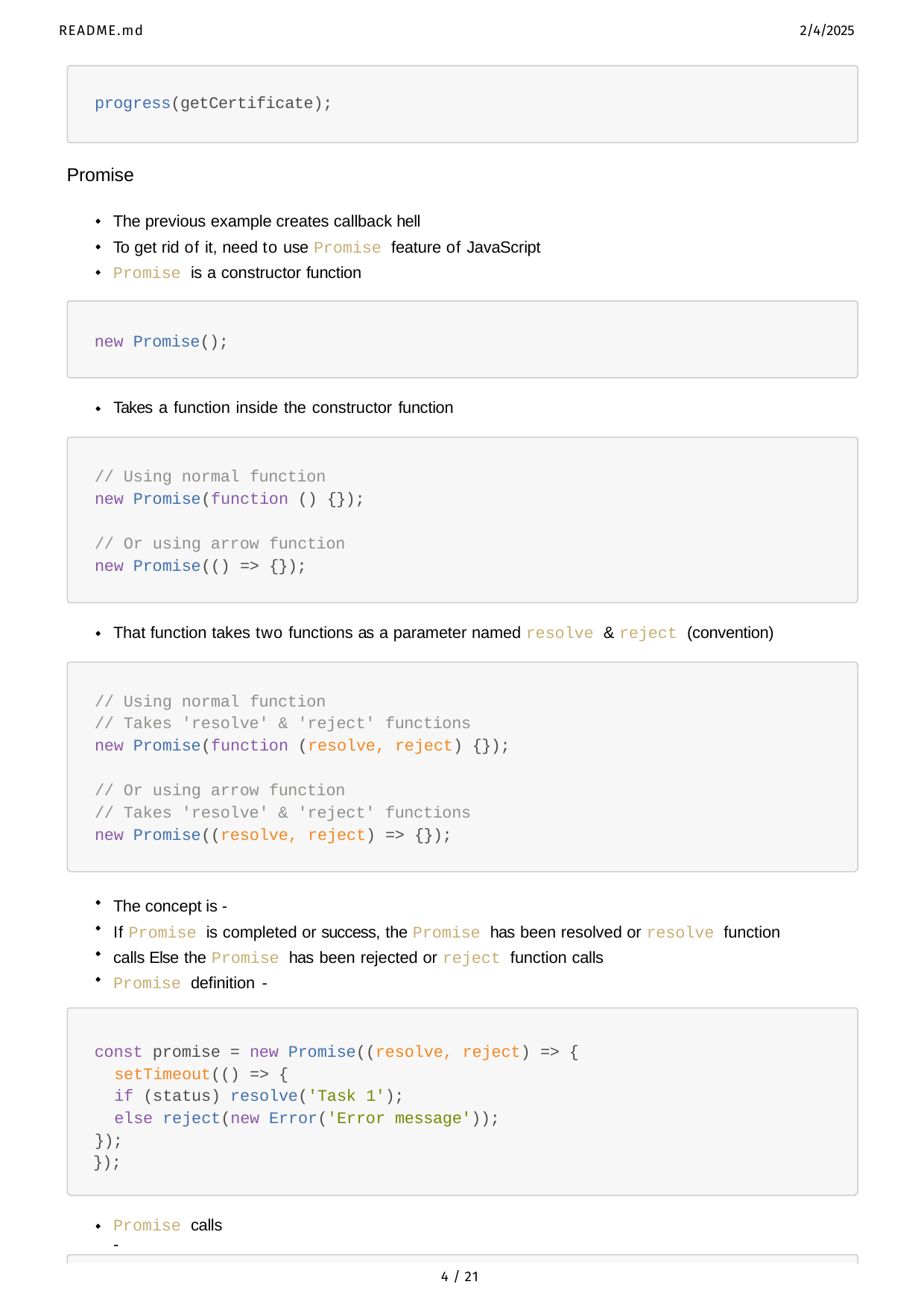

README.md
2/4/2025

progress(getCertificate);
Promise

The previous example creates callback hell
To get rid of it, need to use Promise feature of JavaScript
Promise is a constructor function

new Promise();

Takes a function inside the constructor function

// Using normal function new Promise(function () {});

// Or using arrow function new Promise(() => {});

That function takes two functions as a parameter named resolve & reject (convention)

// Using normal function
// Takes 'resolve' & 'reject' functions  new Promise(function (resolve, reject) {});

// Or using arrow function
// Takes 'resolve' & 'reject' functions new Promise((resolve, reject) => {});

The concept is -
If Promise is completed or success, the Promise has been resolved or resolve function calls Else the Promise has been rejected or reject function calls
Promise definition -

const promise = new Promise((resolve, reject) => { setTimeout(() => {
if (status) resolve('Task 1');
else reject(new Error('Error message'));
});
});

Promise calls -

4 / 21